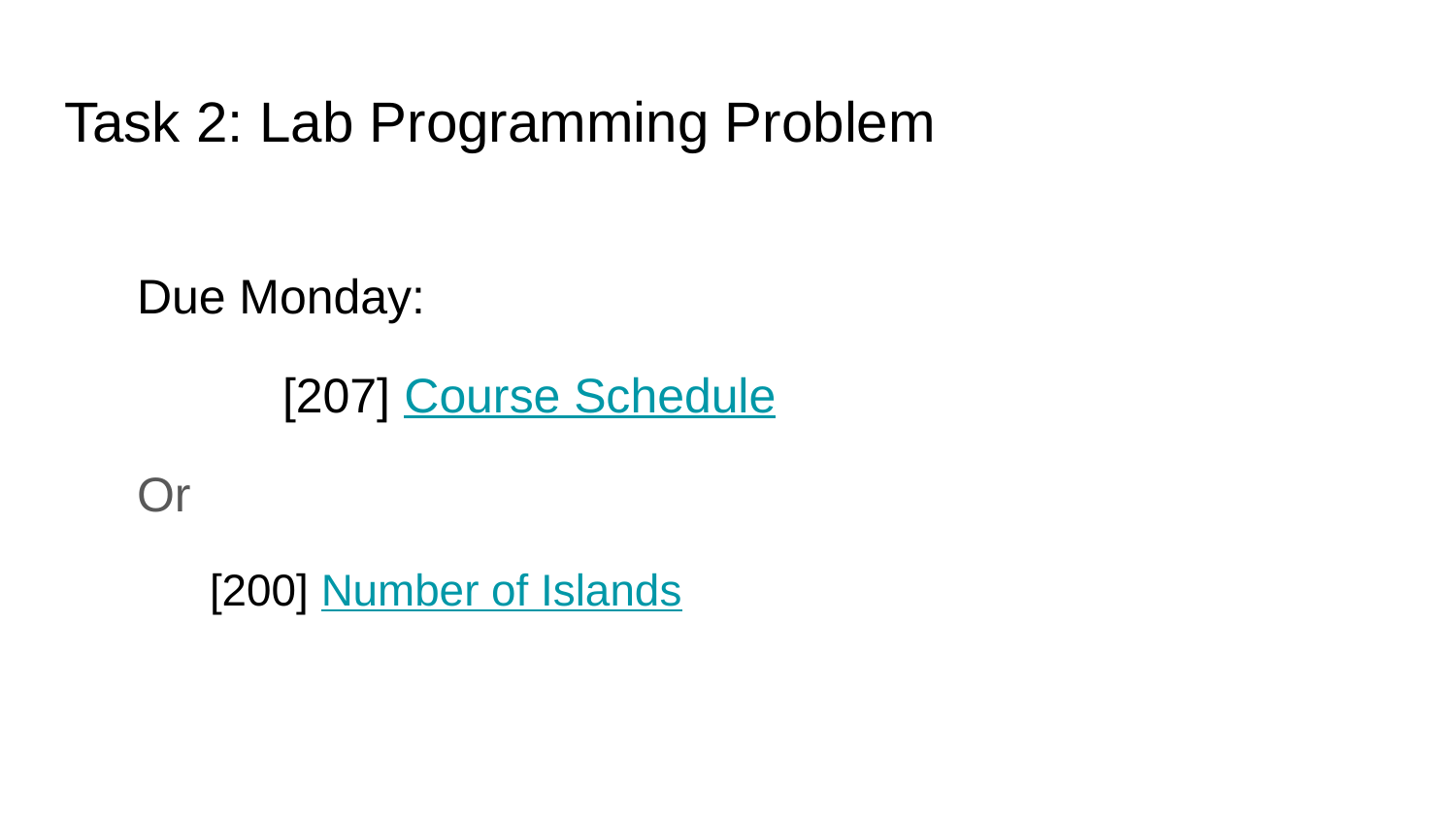

# Task 2: Lab Programming Problem

Due Monday:
	[207] Course Schedule
Or
[200] Number of Islands